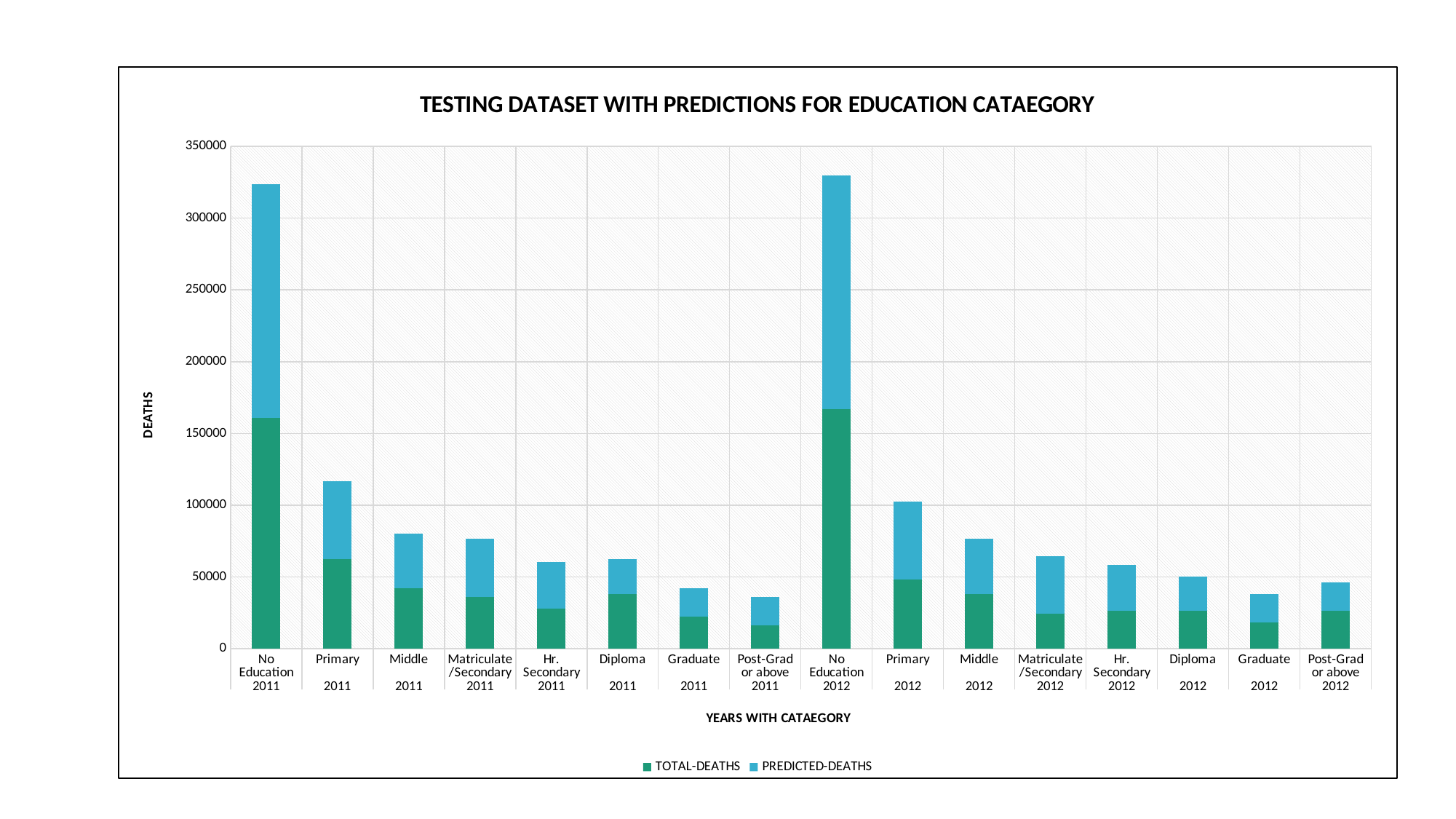

### Chart: TESTING DATASET WITH PREDICTIONS FOR EDUCATION CATAEGORY

| Category | TOTAL-DEATHS | PREDICTED-DEATHS |
|---|---|---|
| No Education | 160880.0 | 162810.0 |
| Primary | 62341.0 | 54270.0 |
| Middle | 42231.0 | 38190.0 |
| Matriculate/Secondary | 36198.0 | 40200.0 |
| Hr. Secondary | 28154.0 | 32160.0 |
| Diploma | 38209.0 | 24120.0 |
| Graduate | 22121.0 | 20100.0 |
| Post-Grad or above | 16088.0 | 20100.0 |
| No Education | 166996.0 | 162810.0 |
| Primary | 48288.0 | 54270.0 |
| Middle | 38228.0 | 38190.0 |
| Matriculate/Secondary | 24144.0 | 40200.0 |
| Hr. Secondary | 26156.0 | 32160.0 |
| Diploma | 26156.0 | 24120.0 |
| Graduate | 18108.0 | 20100.0 |
| Post-Grad or above | 26156.0 | 20100.0 |